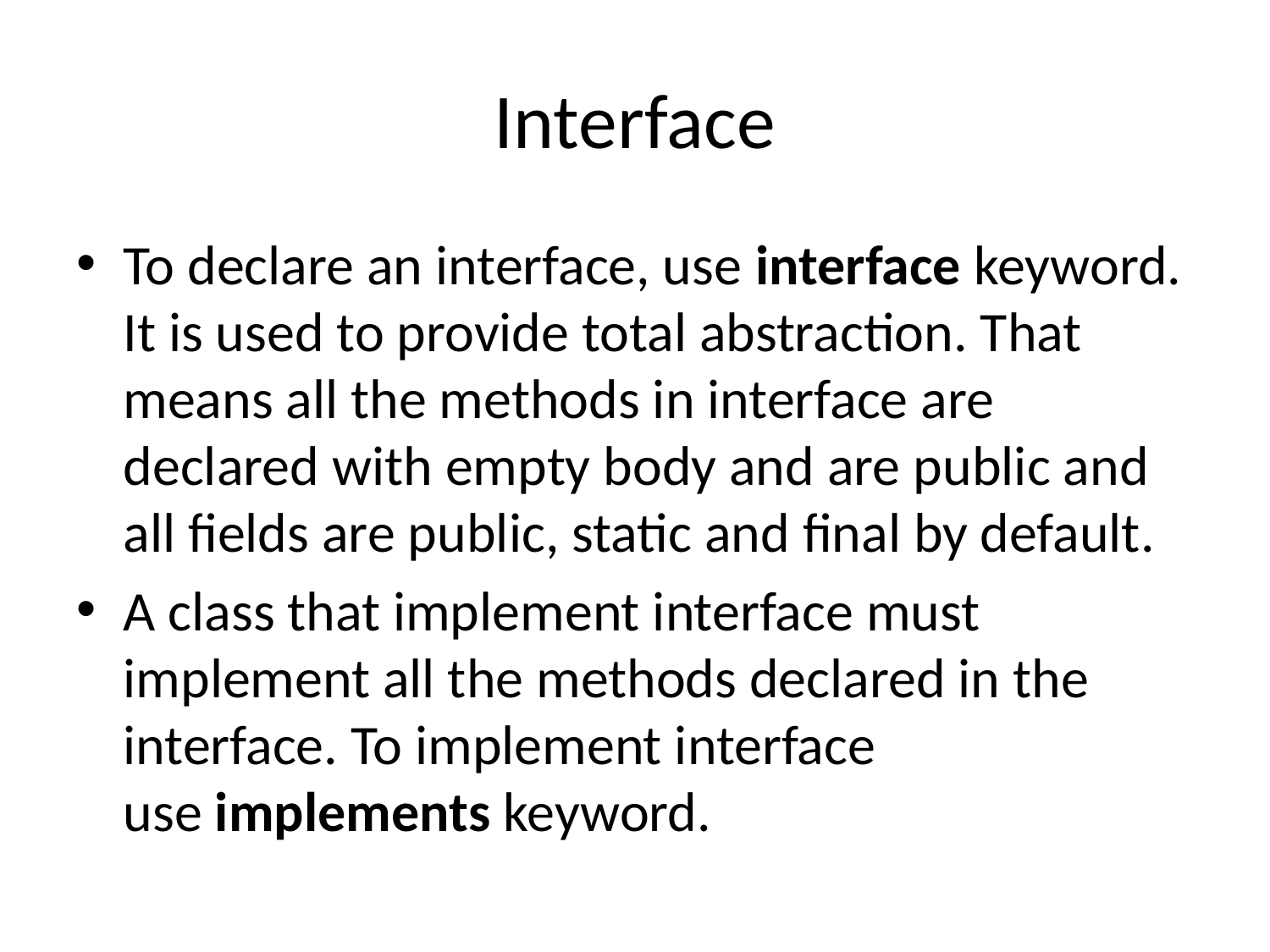

# Interface
To declare an interface, use interface keyword. It is used to provide total abstraction. That means all the methods in interface are declared with empty body and are public and all fields are public, static and final by default.
A class that implement interface must implement all the methods declared in the interface. To implement interface use implements keyword.